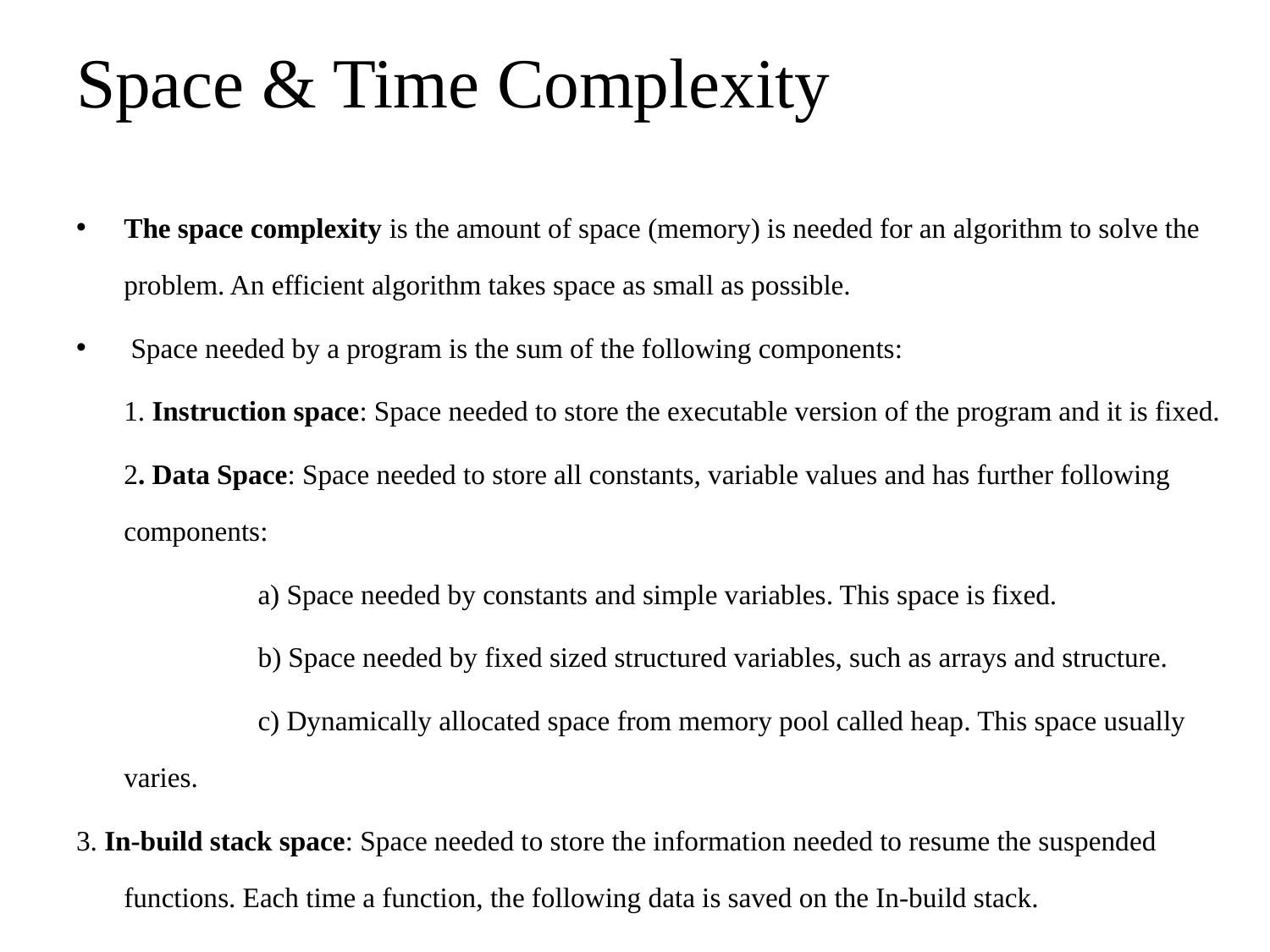

# Space & Time Complexity
The space complexity is the amount of space (memory) is needed for an algorithm to solve the problem. An efficient algorithm takes space as small as possible.
 Space needed by a program is the sum of the following components:
	1. Instruction space: Space needed to store the executable version of the program and it is fixed.
	2. Data Space: Space needed to store all constants, variable values and has further following components:
		 a) Space needed by constants and simple variables. This space is fixed.
		 b) Space needed by fixed sized structured variables, such as arrays and structure.
		 c) Dynamically allocated space from memory pool called heap. This space usually varies.
3. In-build stack space: Space needed to store the information needed to resume the suspended functions. Each time a function, the following data is saved on the In-build stack.